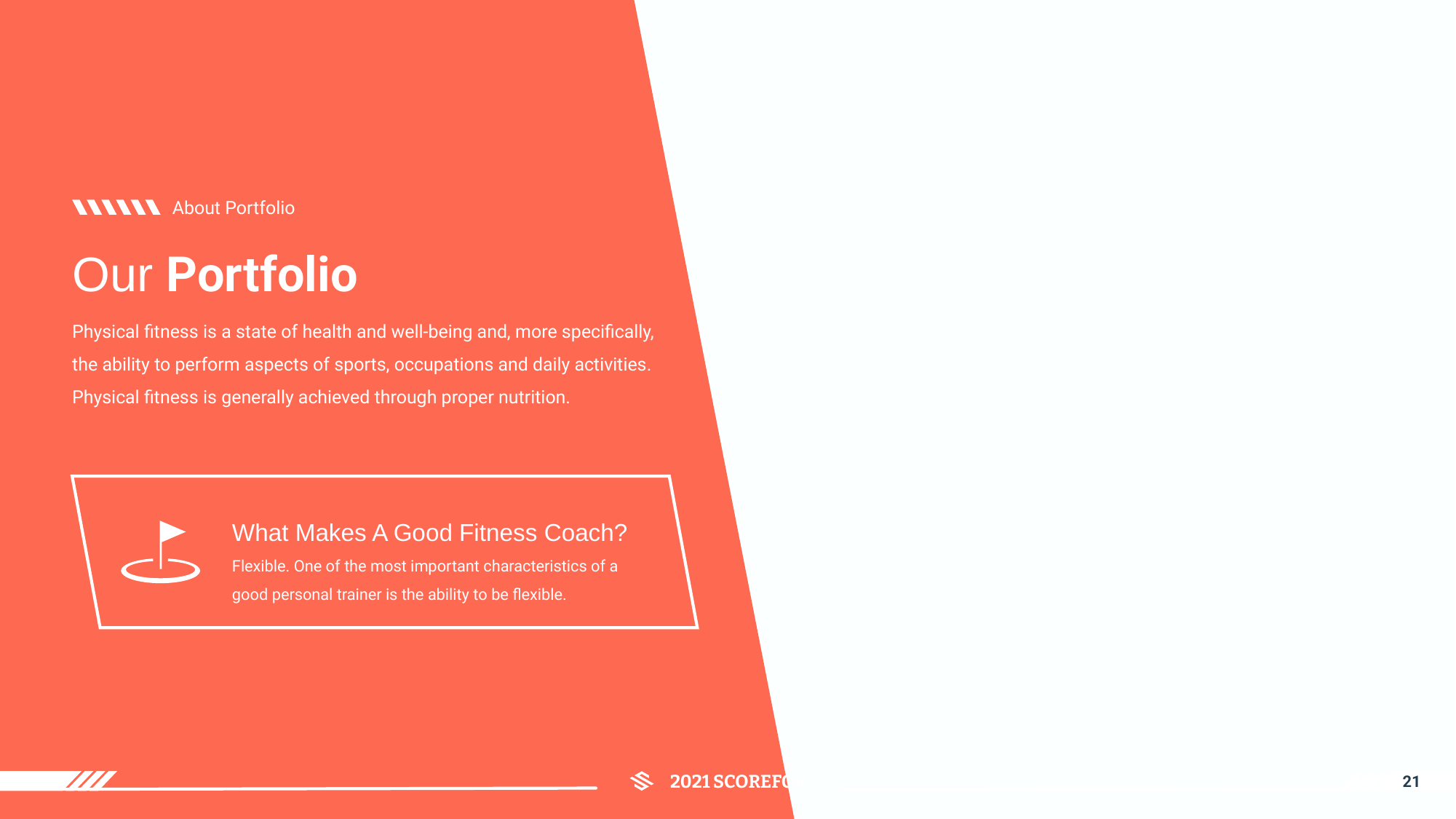

About Portfolio

Our Portfolio
Physical fitness is a state of health and well-being and, more specifically, the ability to perform aspects of sports, occupations and daily activities. Physical fitness is generally achieved through proper nutrition.

What Makes A Good Fitness Coach?
Flexible. One of the most important characteristics of a good personal trainer is the ability to be flexible.

21
2021 SCOREFOR